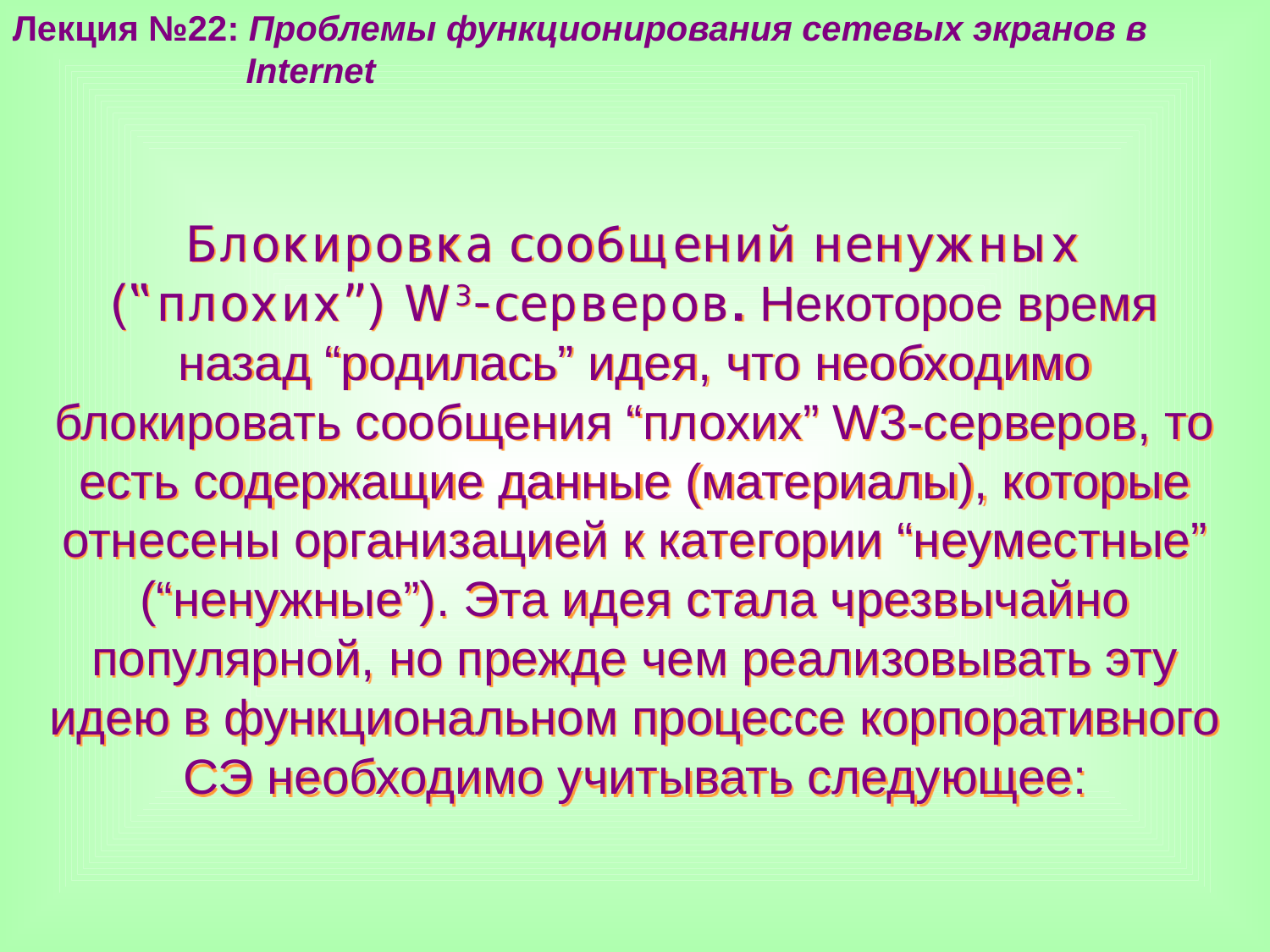

Лекция №22: Проблемы функционирования сетевых экранов в
                        Internet
Блокировка сообщений ненужных (“плохих”) W3-серверов. Некоторое время назад “родилась” идея, что необходимо блокировать сообщения “плохих” W3-серверов, то есть содержащие данные (материалы), которые отнесены организацией к категории “неуместные” (“ненужные”). Эта идея стала чрезвычайно популярной, но прежде чем реализовывать эту идею в функциональном процессе корпоративного СЭ необходимо учитывать следующее: